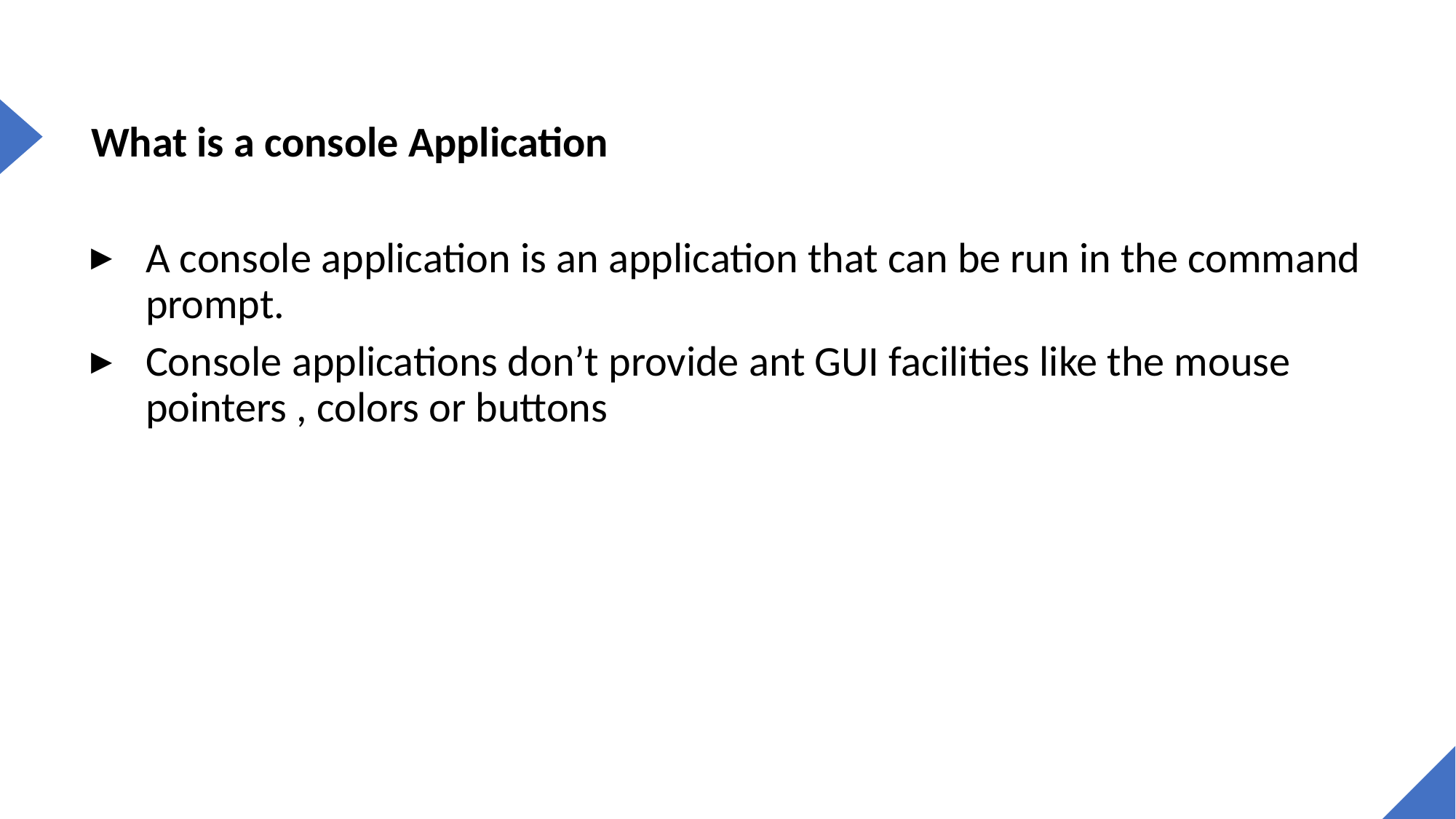

What is a console Application

A console application is an application that can be run in the command prompt.
Console applications don’t provide ant GUI facilities like the mouse pointers , colors or buttons